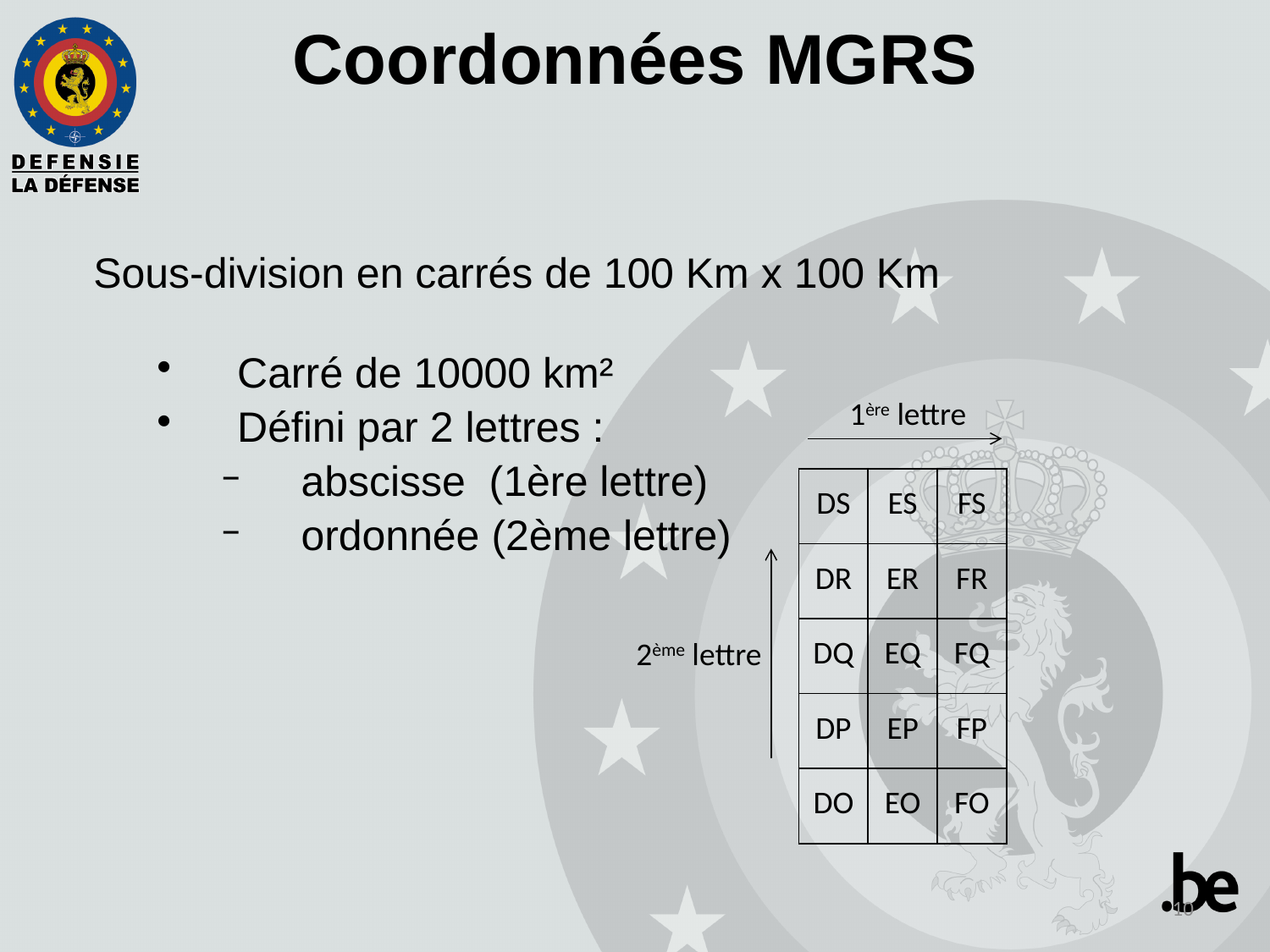

Coordonnées MGRS

Sous-division en carrés de 100 Km x 100 Km
Carré de 10000 km²
Défini par 2 lettres :
 abscisse  (1ère lettre)
 ordonnée (2ème lettre)

1ère lettre
| DS | ES | FS |
| --- | --- | --- |
| DR | ER | FR |
| DQ | EQ | FQ |
| DP | EP | FP |
| DO | EO | FO |
2ème lettre
10